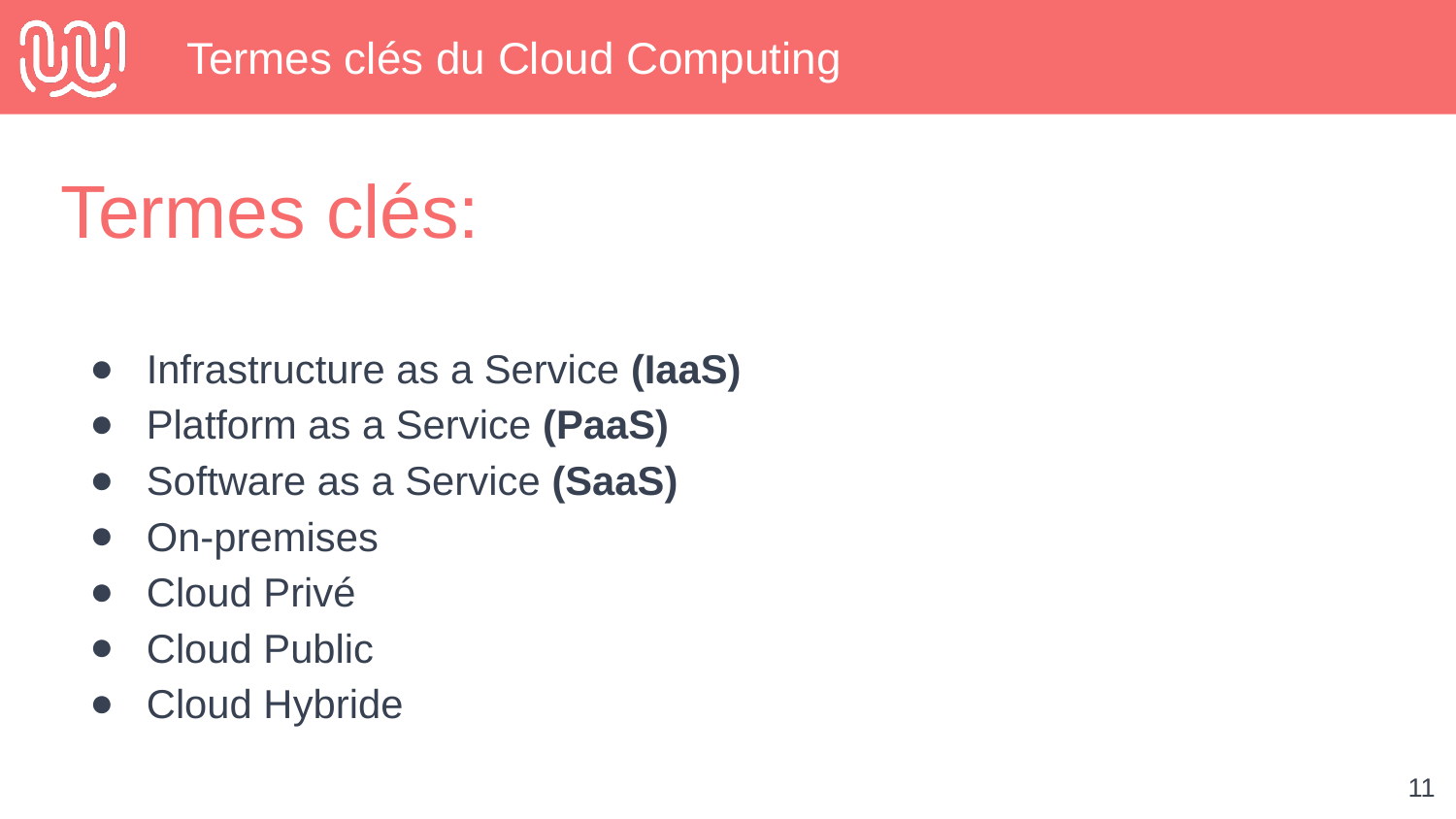

# Termes clés du Cloud Computing

Termes clés:
Infrastructure as a Service (IaaS)
Platform as a Service (PaaS)
Software as a Service (SaaS)
On-premises
Cloud Privé
Cloud Public
Cloud Hybride
11